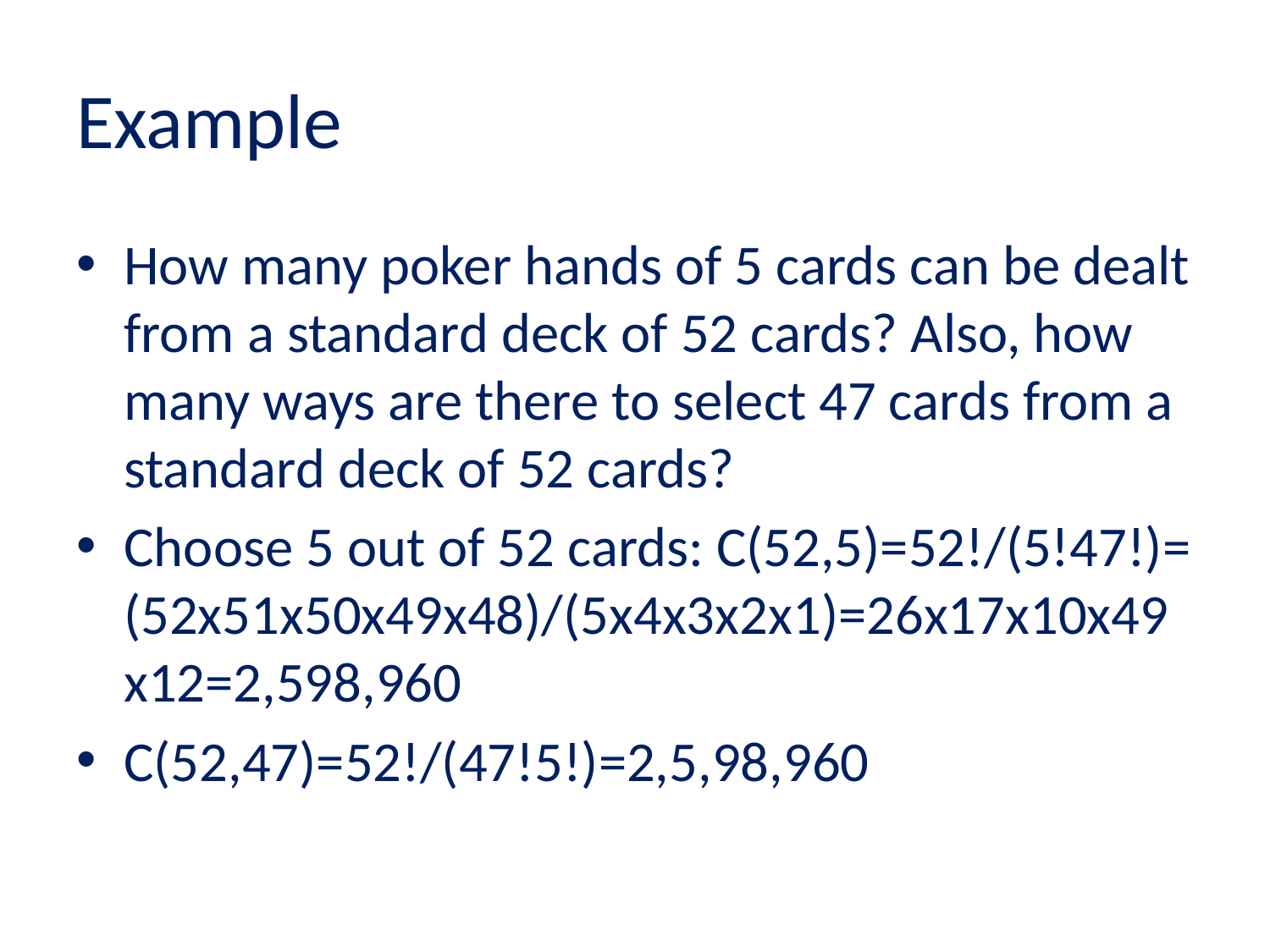

# Example
How many poker hands of 5 cards can be dealt from a standard deck of 52 cards? Also, how many ways are there to select 47 cards from a standard deck of 52 cards?
Choose 5 out of 52 cards: C(52,5)=52!/(5!47!)= (52x51x50x49x48)/(5x4x3x2x1)=26x17x10x49x12=2,598,960
C(52,47)=52!/(47!5!)=2,5,98,960

57